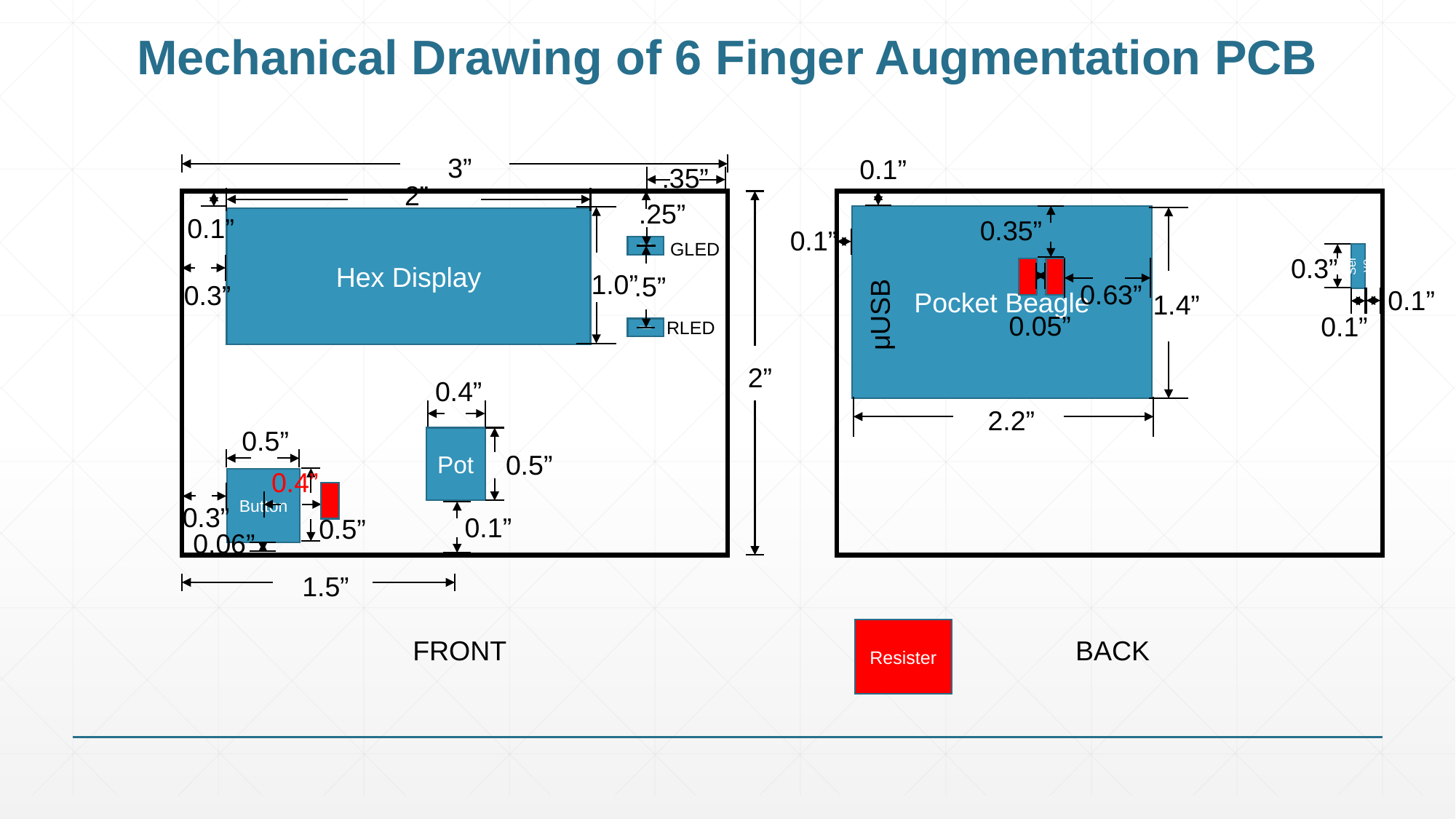

# Mechanical Drawing of 6 Finger Augmentation PCB
3”
0.1”
.35”
2”

.25”

Pocket Beagle
0.1”
Hex Display
0.35”
0.1”
GLED
GLED
Servo
0.3”
1.0”
.5”
R
R
0.63”
0.3”
0.1”
1.4”
μUSB
0.05”
0.1”
RLED
RLED
2”
0.4”
2.2”
0.5”
Pot
0.5”
0.4”
Button
R
0.3”
0.1”
0.5”
0.06”
1.5”
Resister
FRONT
BACK